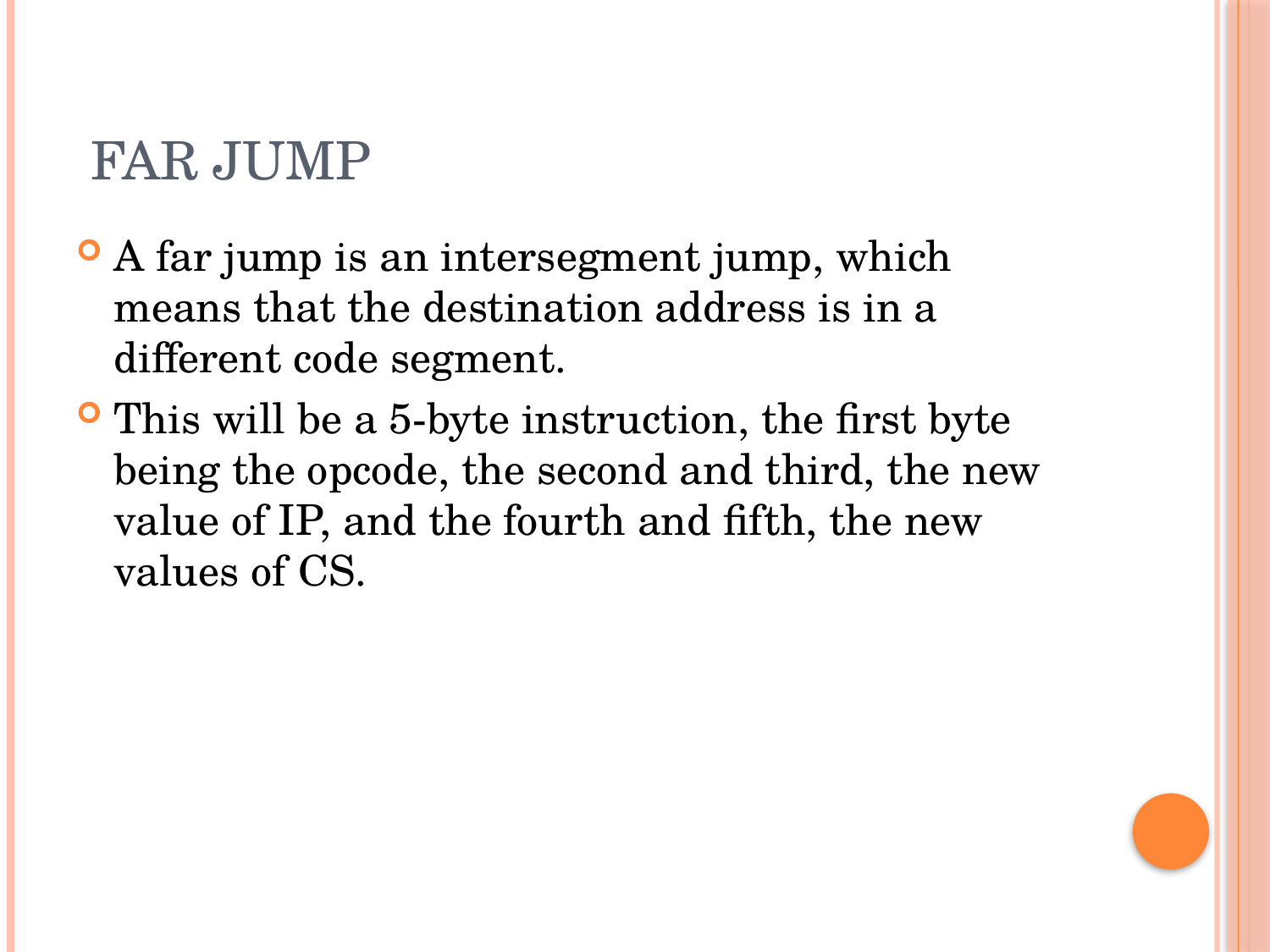

# FAR Jump
A far jump is an intersegment jump, which means that the destination address is in a different code segment.
This will be a 5-byte instruction, the first byte being the opcode, the second and third, the new value of IP, and the fourth and fifth, the new values of CS.